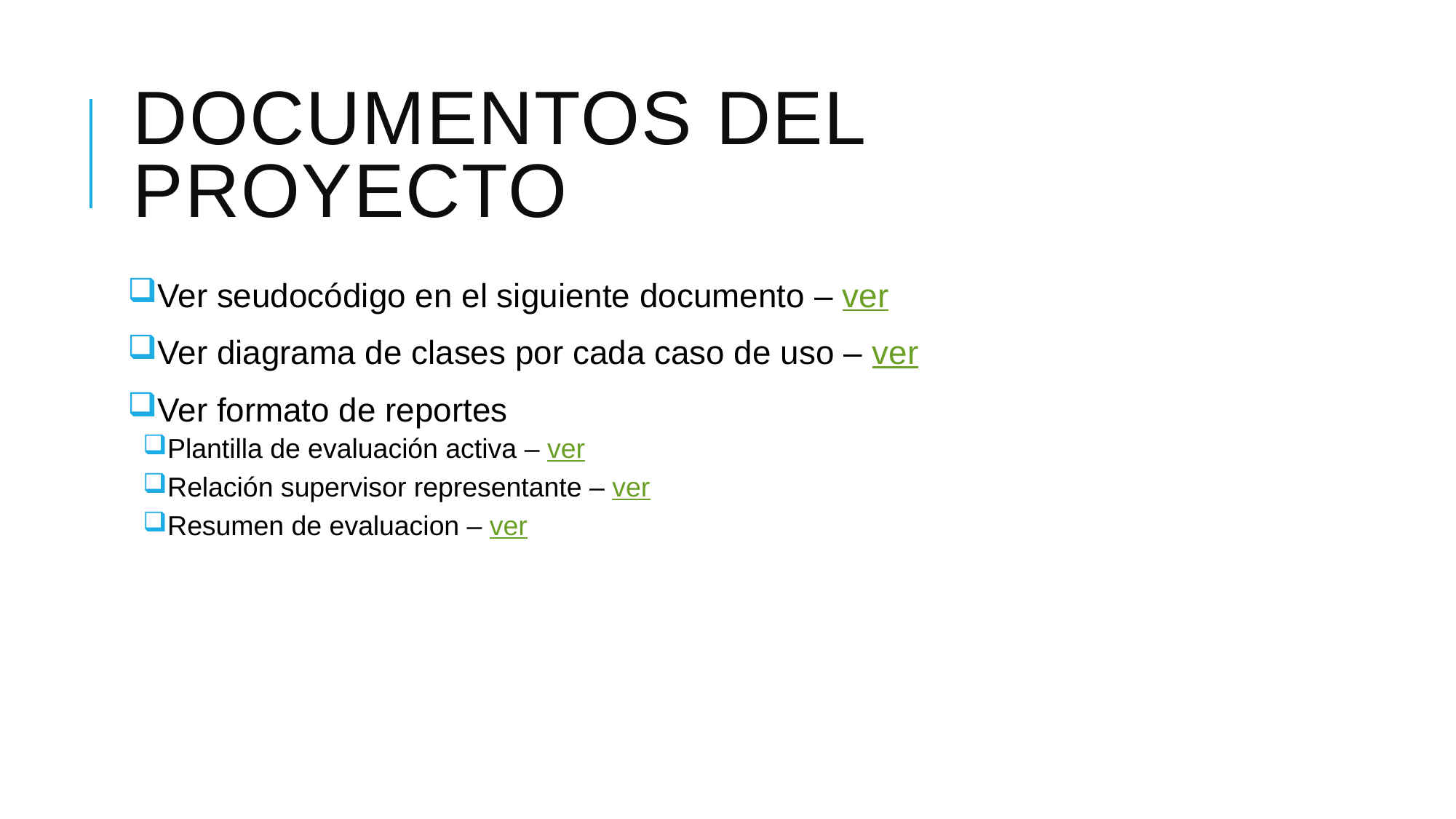

# Documentos del proyecto
Ver seudocódigo en el siguiente documento – ver
Ver diagrama de clases por cada caso de uso – ver
Ver formato de reportes
Plantilla de evaluación activa – ver
Relación supervisor representante – ver
Resumen de evaluacion – ver